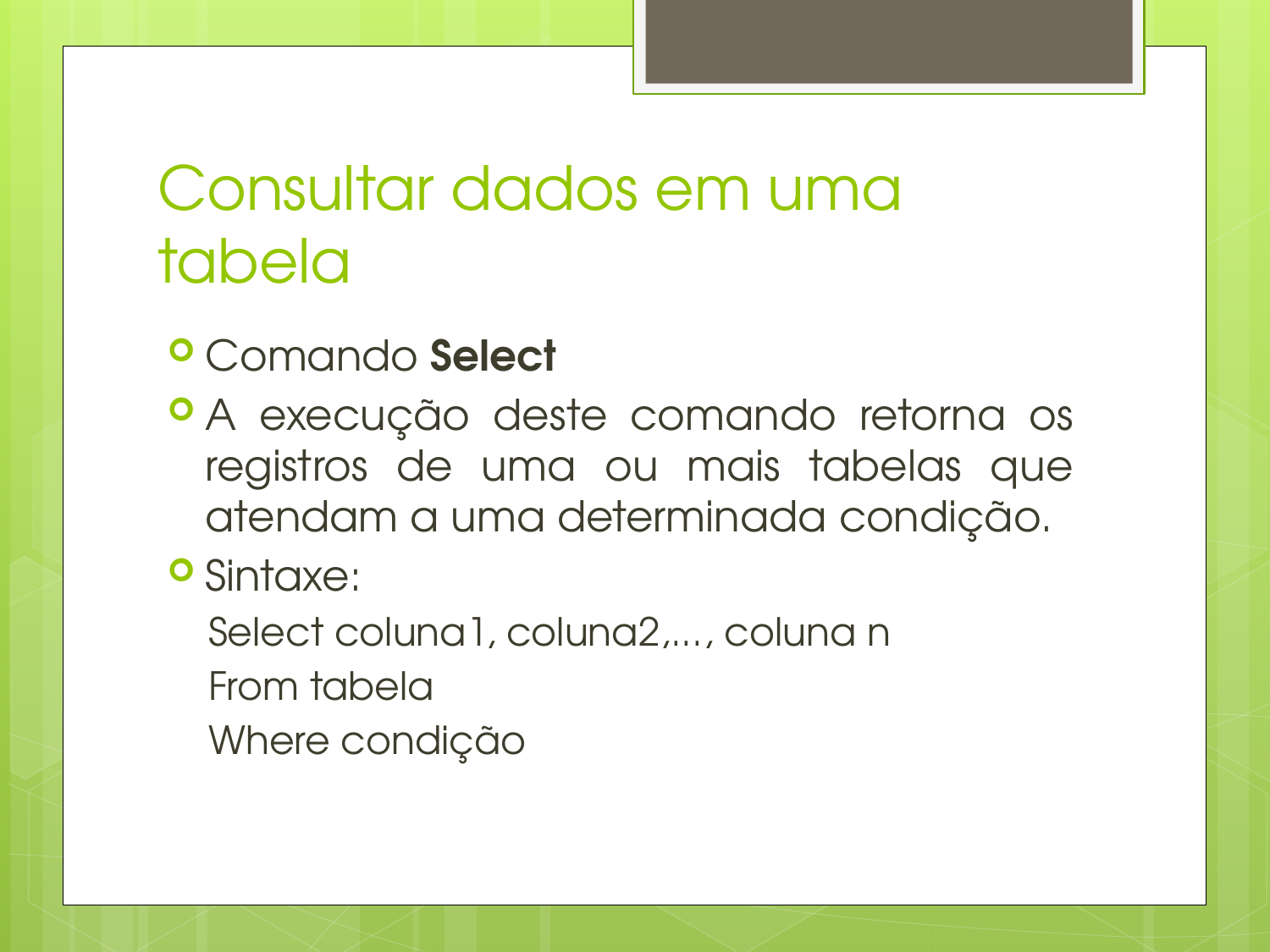

# Consultar dados em uma tabela
Comando Select
A execução deste comando retorna os registros de uma ou mais tabelas que atendam a uma determinada condição.
Sintaxe:
Select coluna1, coluna2,..., coluna n
From tabela
Where condição